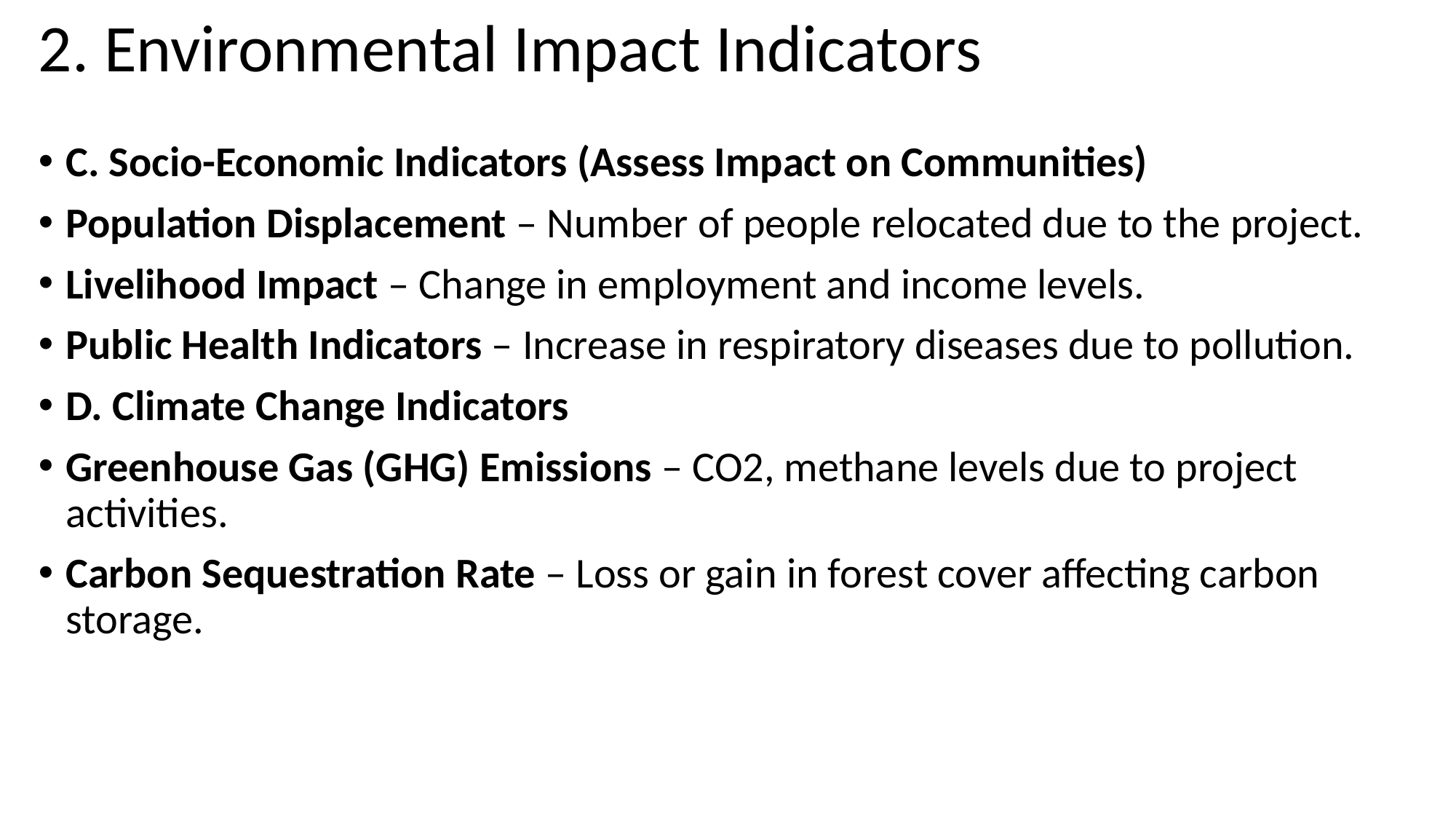

# 2. Environmental Impact Indicators
C. Socio-Economic Indicators (Assess Impact on Communities)
Population Displacement – Number of people relocated due to the project.
Livelihood Impact – Change in employment and income levels.
Public Health Indicators – Increase in respiratory diseases due to pollution.
D. Climate Change Indicators
Greenhouse Gas (GHG) Emissions – CO2, methane levels due to project activities.
Carbon Sequestration Rate – Loss or gain in forest cover affecting carbon storage.